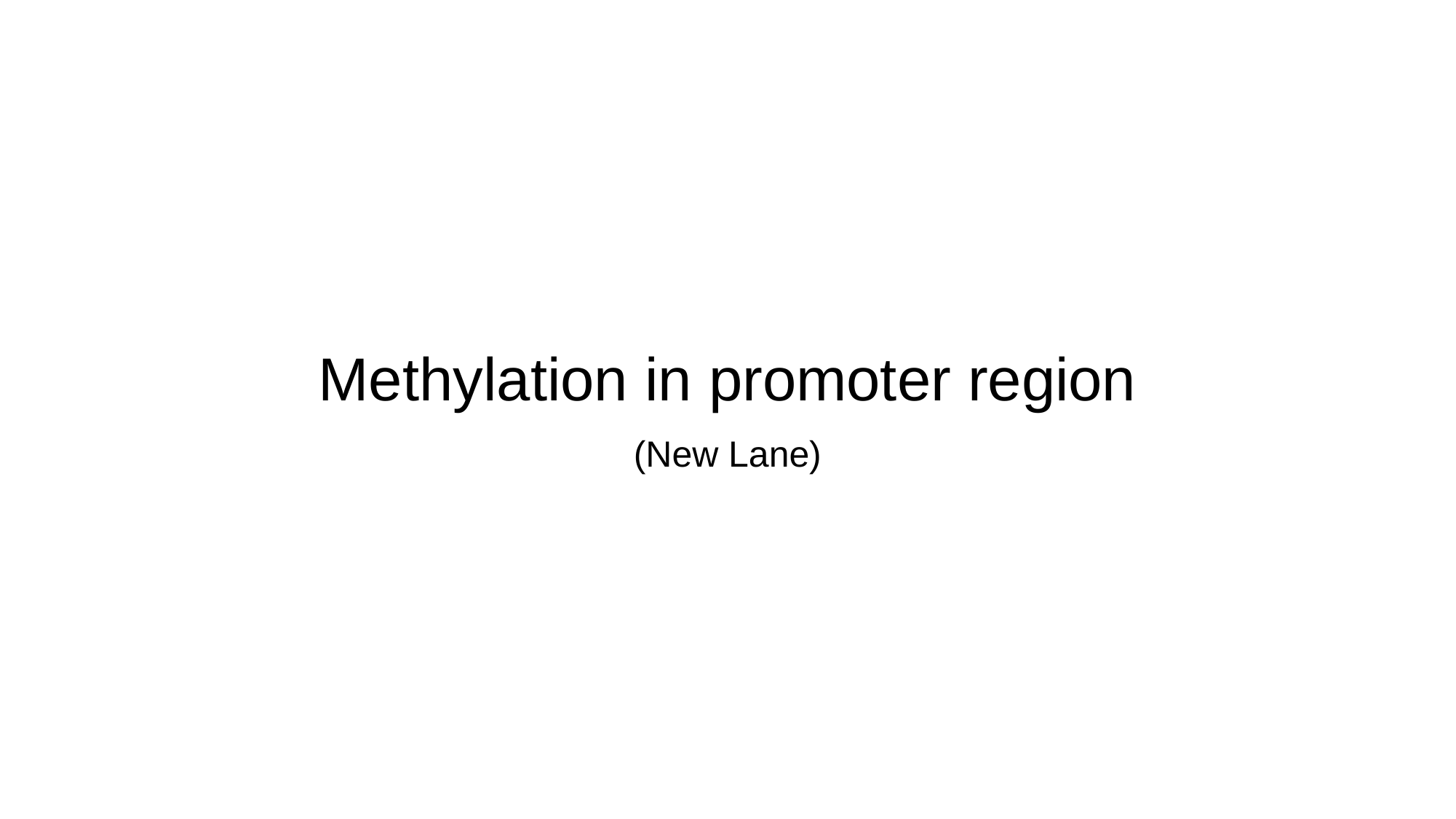

# Methylation in promoter region
(New Lane)